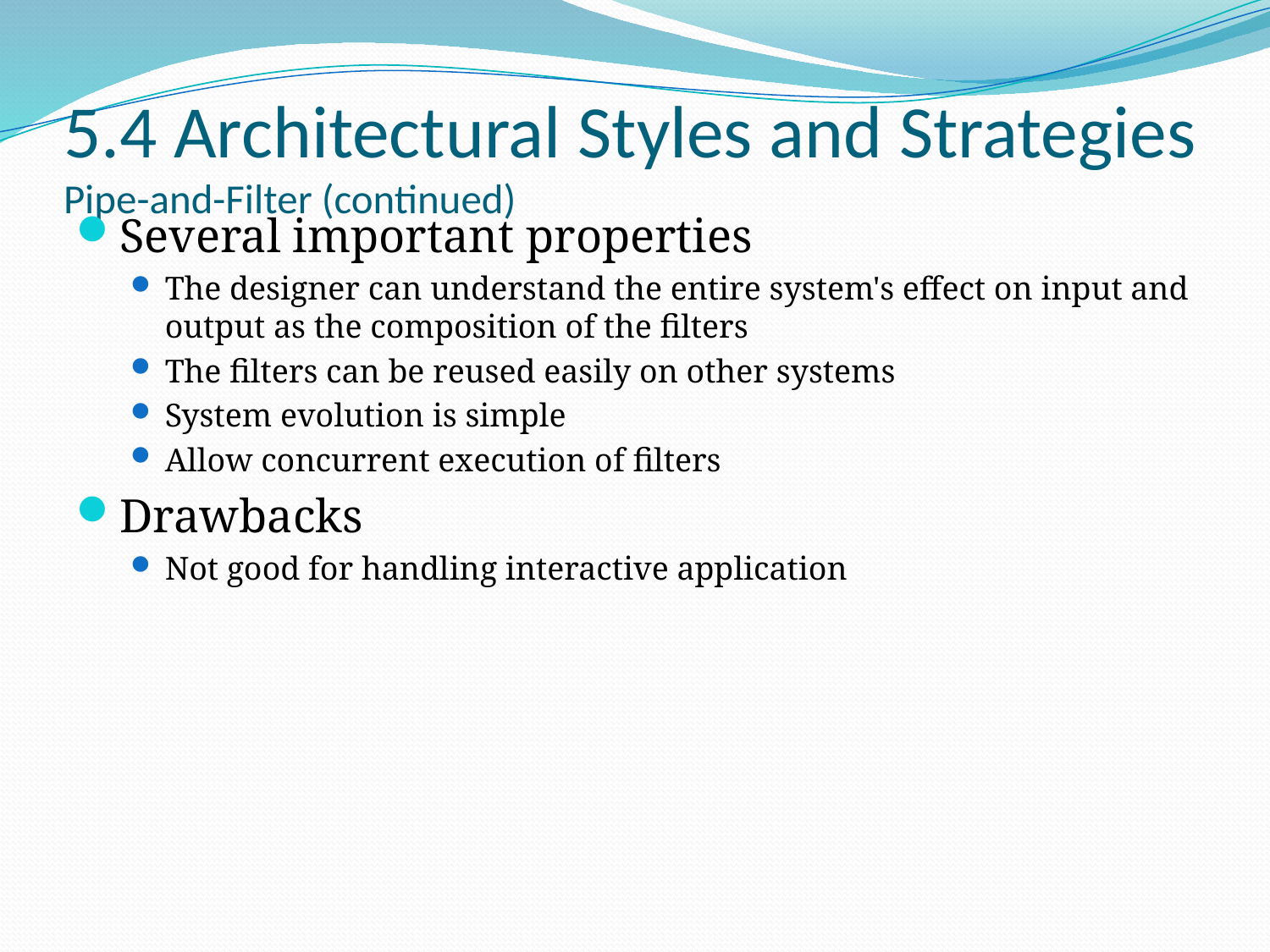

# 5.4 Architectural Styles and Strategies Pipe-and-Filter (continued)
Several important properties
The designer can understand the entire system's effect on input and output as the composition of the filters
The filters can be reused easily on other systems
System evolution is simple
Allow concurrent execution of filters
Drawbacks
Not good for handling interactive application